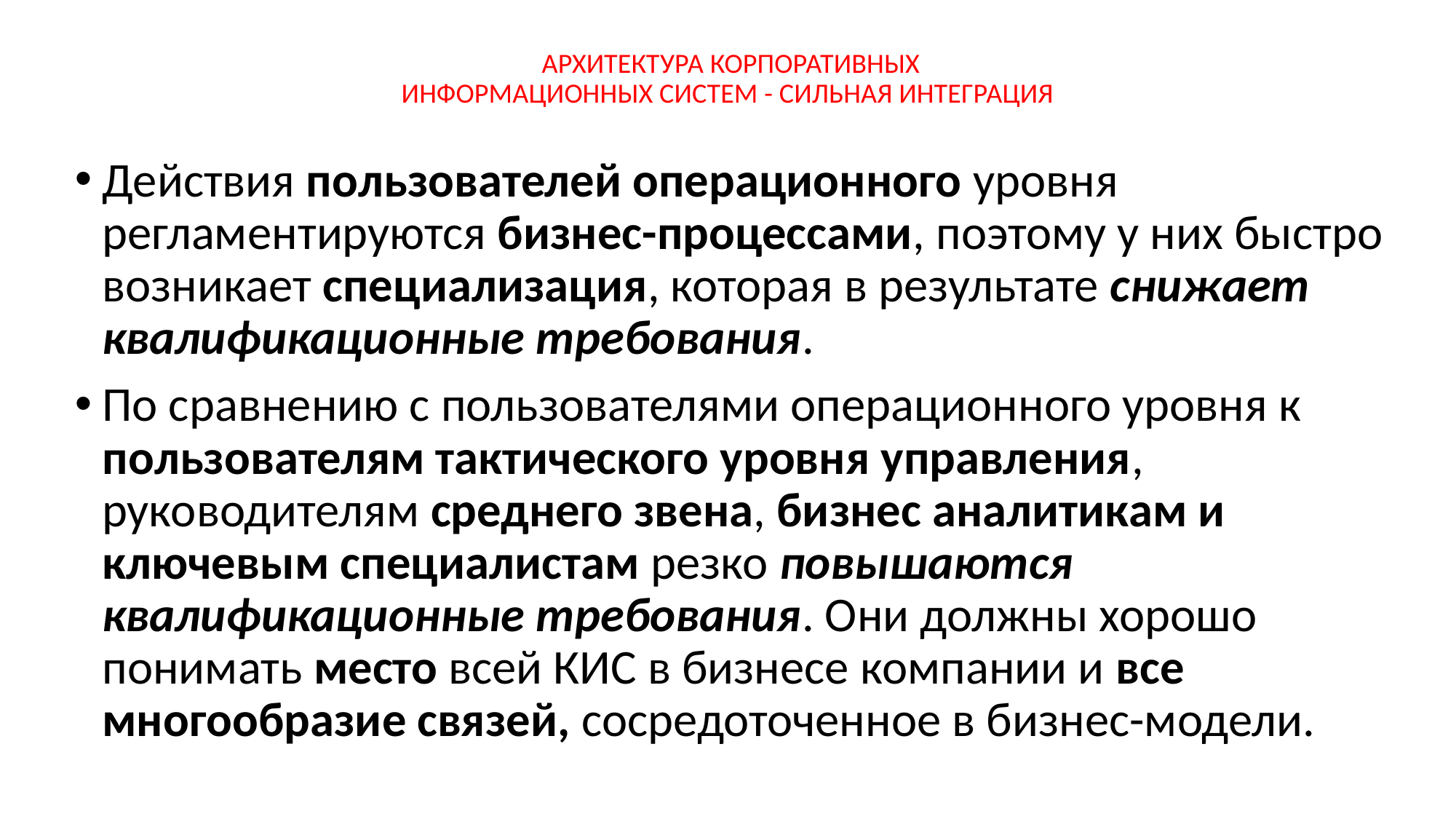

# АРХИТЕКТУРА КОРПОРАТИВНЫХ ИНФОРМАЦИОННЫХ СИСТЕМ - СИЛЬНАЯ ИНТЕГРАЦИЯ
Действия пользователей операционного уровня регламентируются бизнес-процессами, поэтому у них быстро возникает специализация, которая в результате снижает квалификационные требования.
По сравнению с пользователями операционного уровня к пользователям тактического уровня управления, руководителям среднего звена, бизнес аналитикам и ключевым специалистам резко повышаются квалификационные требования. Они должны хорошо понимать место всей КИС в бизнесе компании и все многообразие связей, сосредоточенное в бизнес-модели.